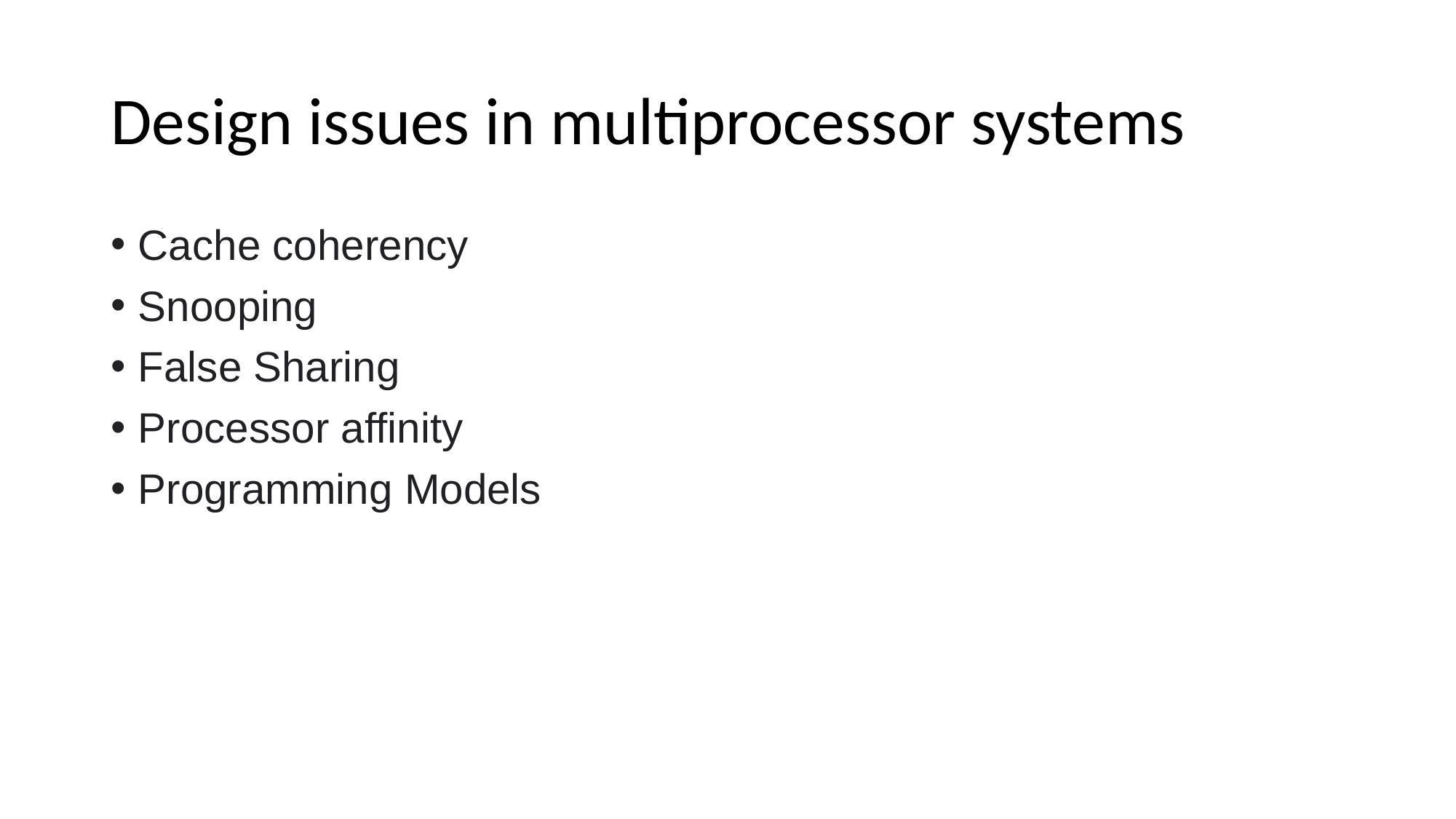

# Design issues in multiprocessor systems
Cache coherency
Snooping
False Sharing
Processor affinity
Programming Models